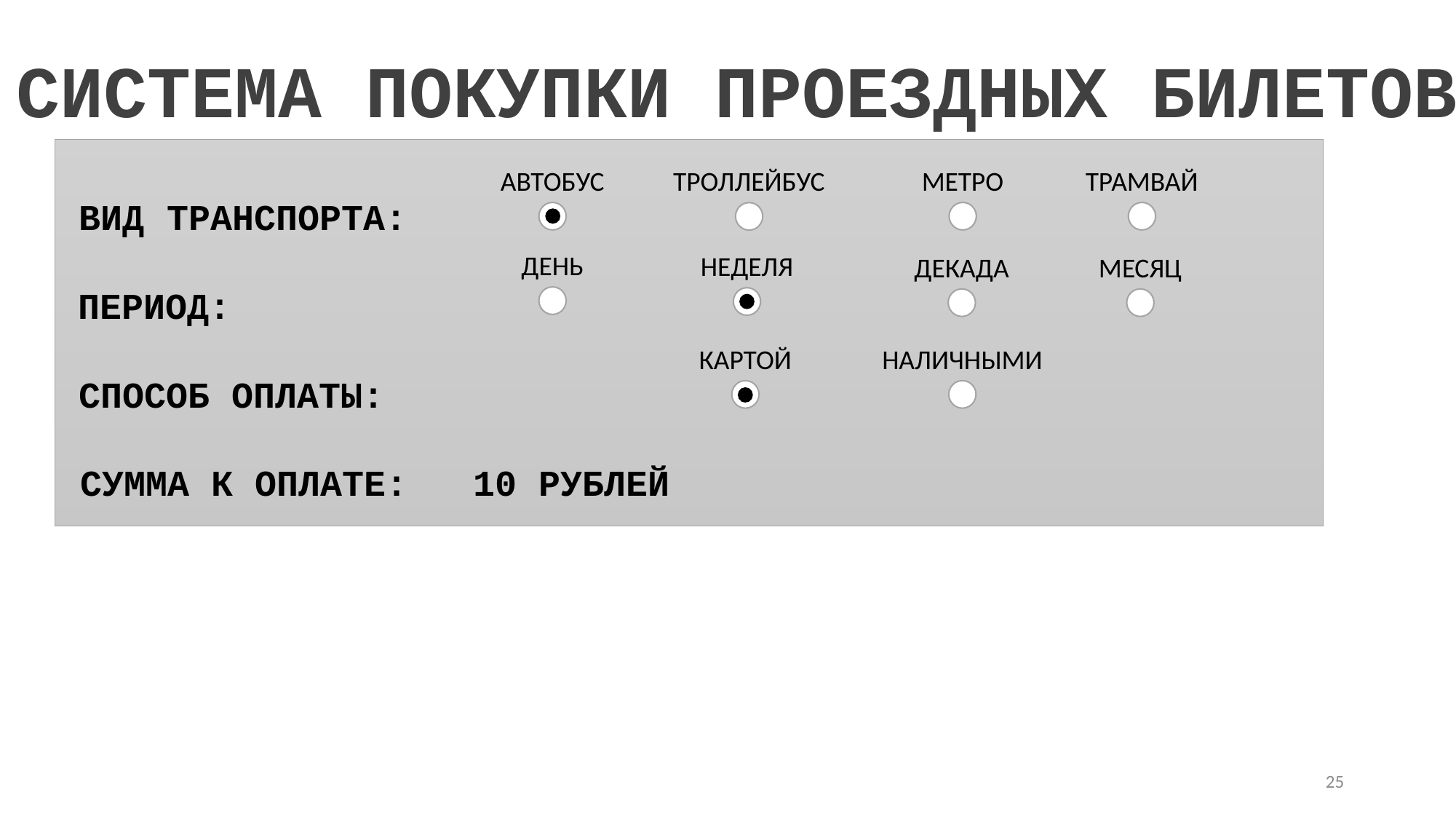

СИСТЕМА ПОКУПКИ ПРОЕЗДНЫХ БИЛЕТОВ

АВТОБУС
МЕТРО
ТРАМВАЙ
ТРОЛЛЕЙБУС
ВИД ТРАНСПОРТА:

ДЕНЬ
НЕДЕЛЯ
ДЕКАДА
МЕСЯЦ
ПЕРИОД:

КАРТОЙ
НАЛИЧНЫМИ
СПОСОБ ОПЛАТЫ:

СУММА К ОПЛАТЕ:   10 РУБЛЕЙ
25